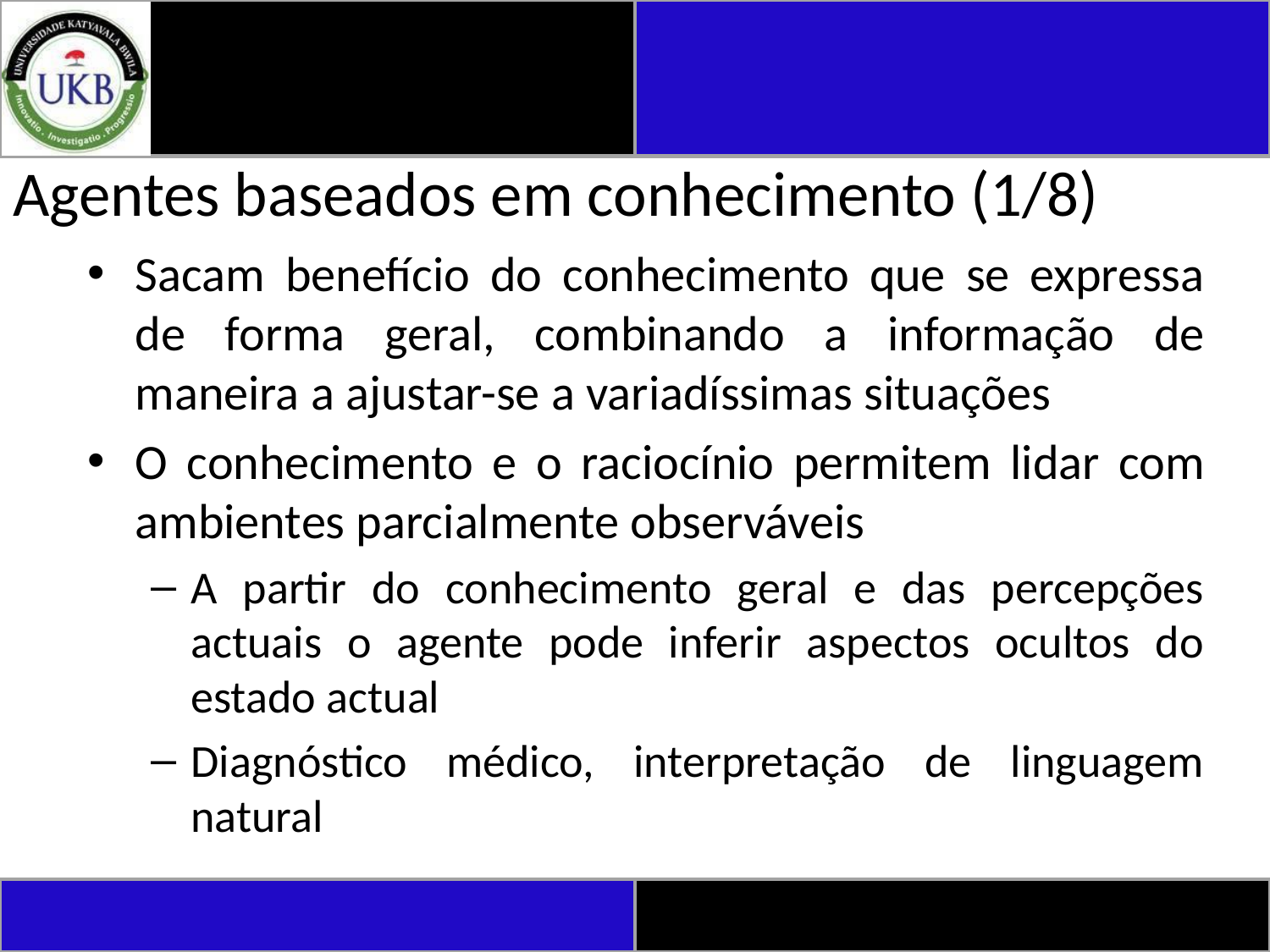

# Agentes baseados em conhecimento (1/8)
Sacam benefício do conhecimento que se expressa de forma geral, combinando a informação de maneira a ajustar-se a variadíssimas situações
O conhecimento e o raciocínio permitem lidar com ambientes parcialmente observáveis
A partir do conhecimento geral e das percepções actuais o agente pode inferir aspectos ocultos do estado actual
Diagnóstico médico, interpretação de linguagem natural